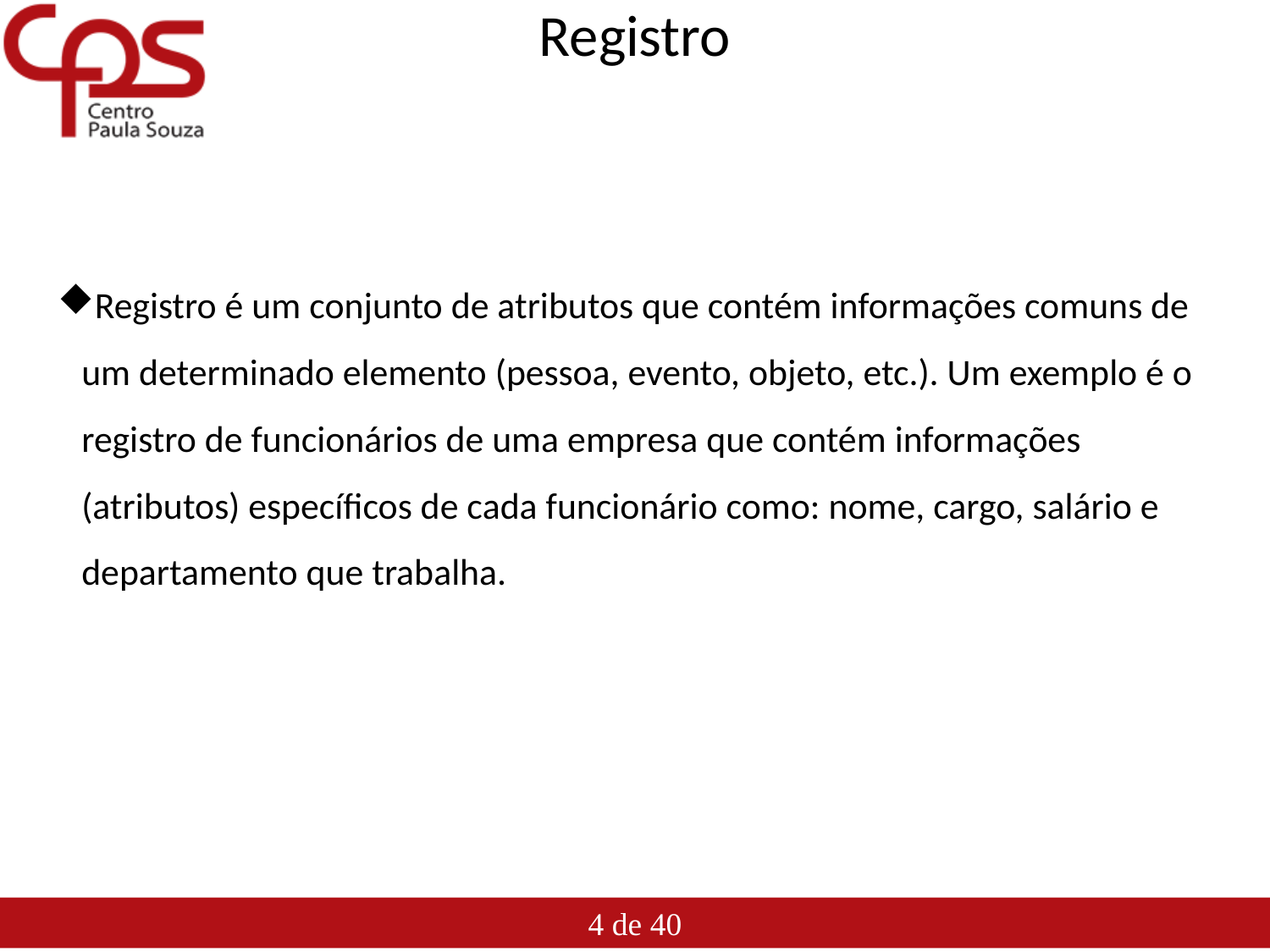

# Registro
Registro é um conjunto de atributos que contém informações comuns de um determinado elemento (pessoa, evento, objeto, etc.). Um exemplo é o registro de funcionários de uma empresa que contém informações (atributos) específicos de cada funcionário como: nome, cargo, salário e departamento que trabalha.